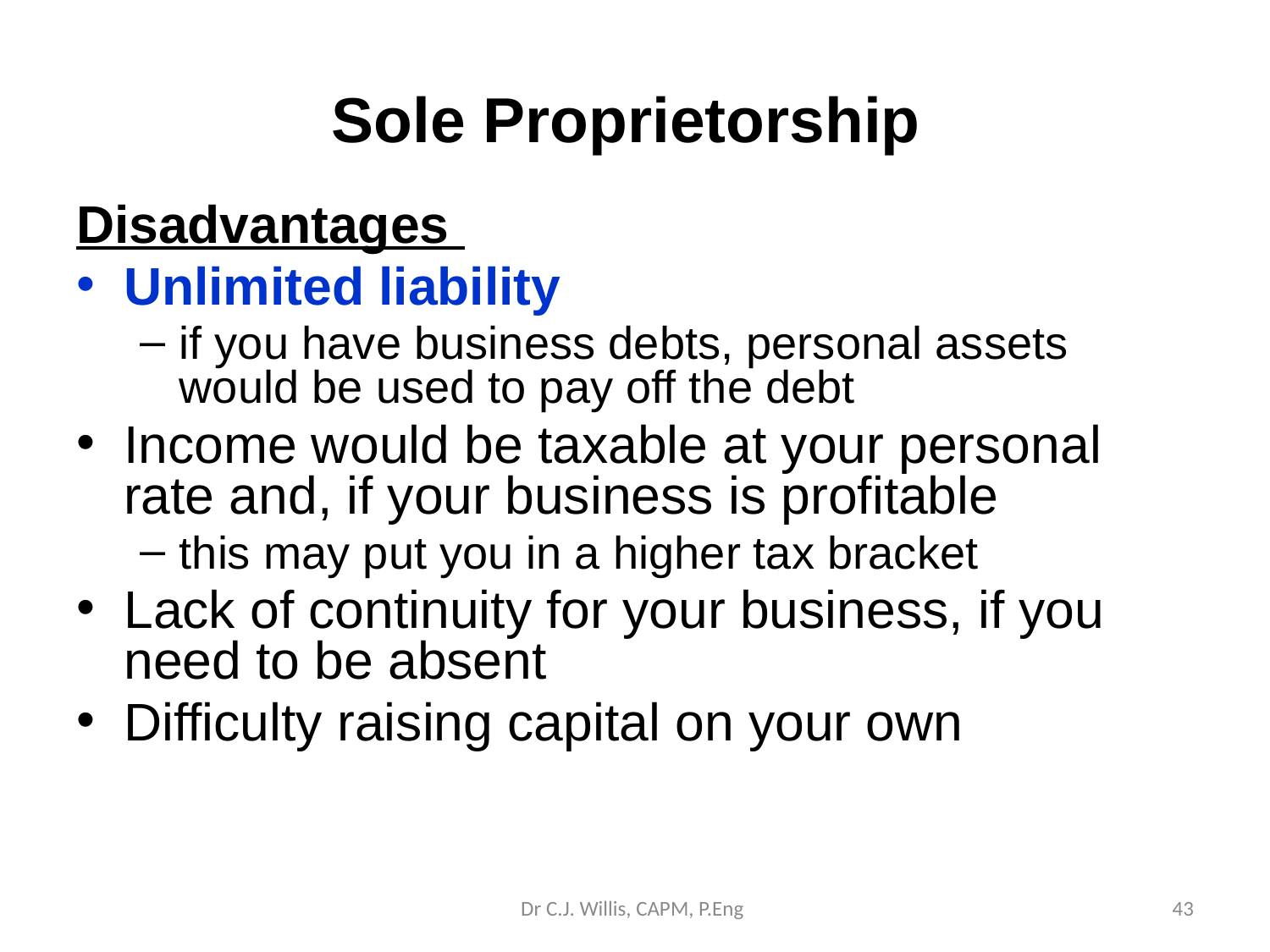

Sole Proprietorship
Disadvantages
Unlimited liability
if you have business debts, personal assets would be used to pay off the debt
Income would be taxable at your personal rate and, if your business is profitable
this may put you in a higher tax bracket
Lack of continuity for your business, if you need to be absent
Difficulty raising capital on your own
Dr C.J. Willis, CAPM, P.Eng
43